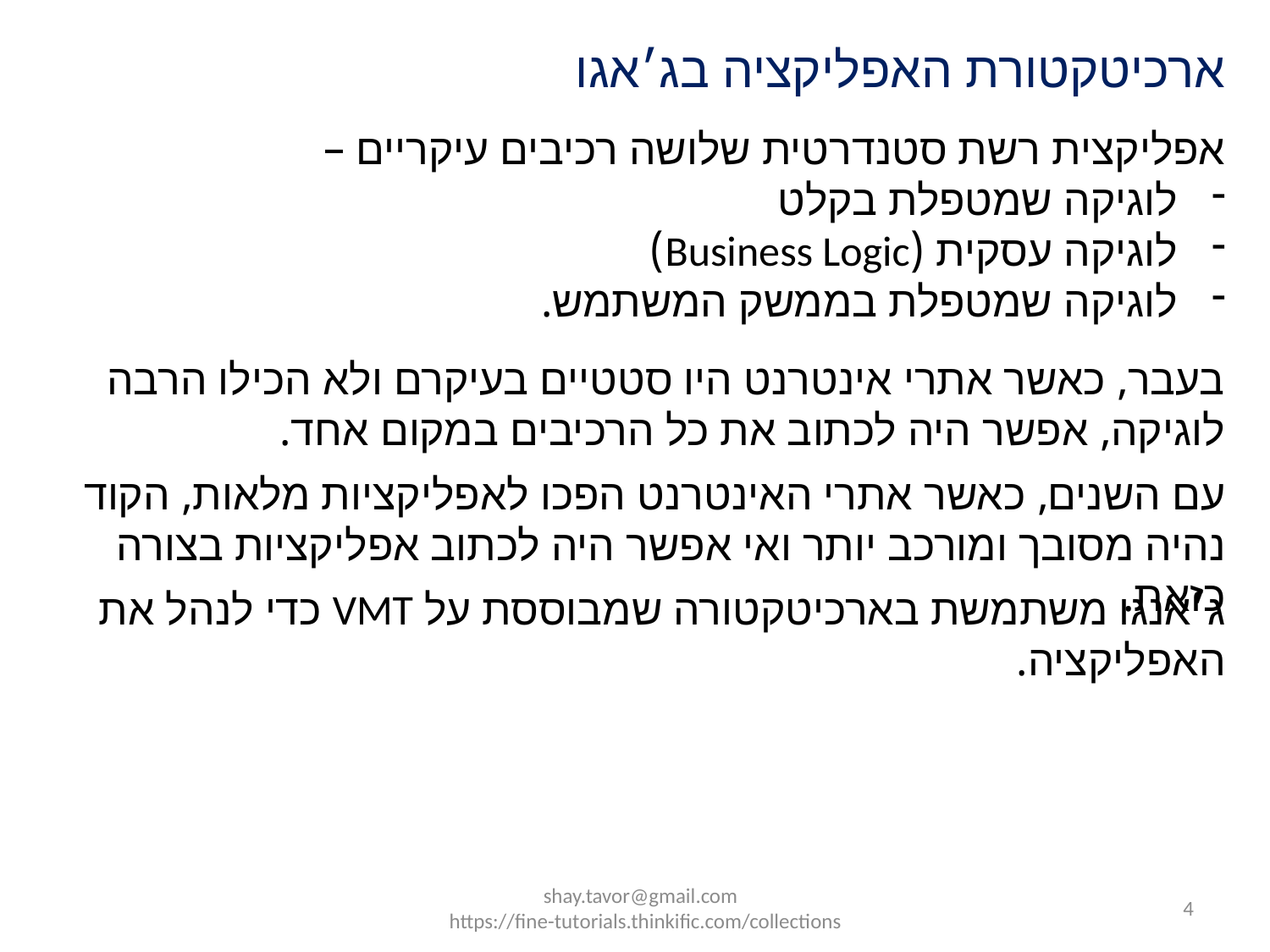

ארכיטקטורת האפליקציה בג׳אגו
אפליקצית רשת סטנדרטית שלושה רכיבים עיקריים –
לוגיקה שמטפלת בקלט
לוגיקה עסקית (Business Logic)
לוגיקה שמטפלת בממשק המשתמש.
בעבר, כאשר אתרי אינטרנט היו סטטיים בעיקרם ולא הכילו הרבה לוגיקה, אפשר היה לכתוב את כל הרכיבים במקום אחד.
עם השנים, כאשר אתרי האינטרנט הפכו לאפליקציות מלאות, הקוד נהיה מסובך ומורכב יותר ואי אפשר היה לכתוב אפליקציות בצורה כזאת.
ג׳אנגו משתמשת בארכיטקטורה שמבוססת על VMT כדי לנהל את האפליקציה.
shay.tavor@gmail.com
https://fine-tutorials.thinkific.com/collections
4